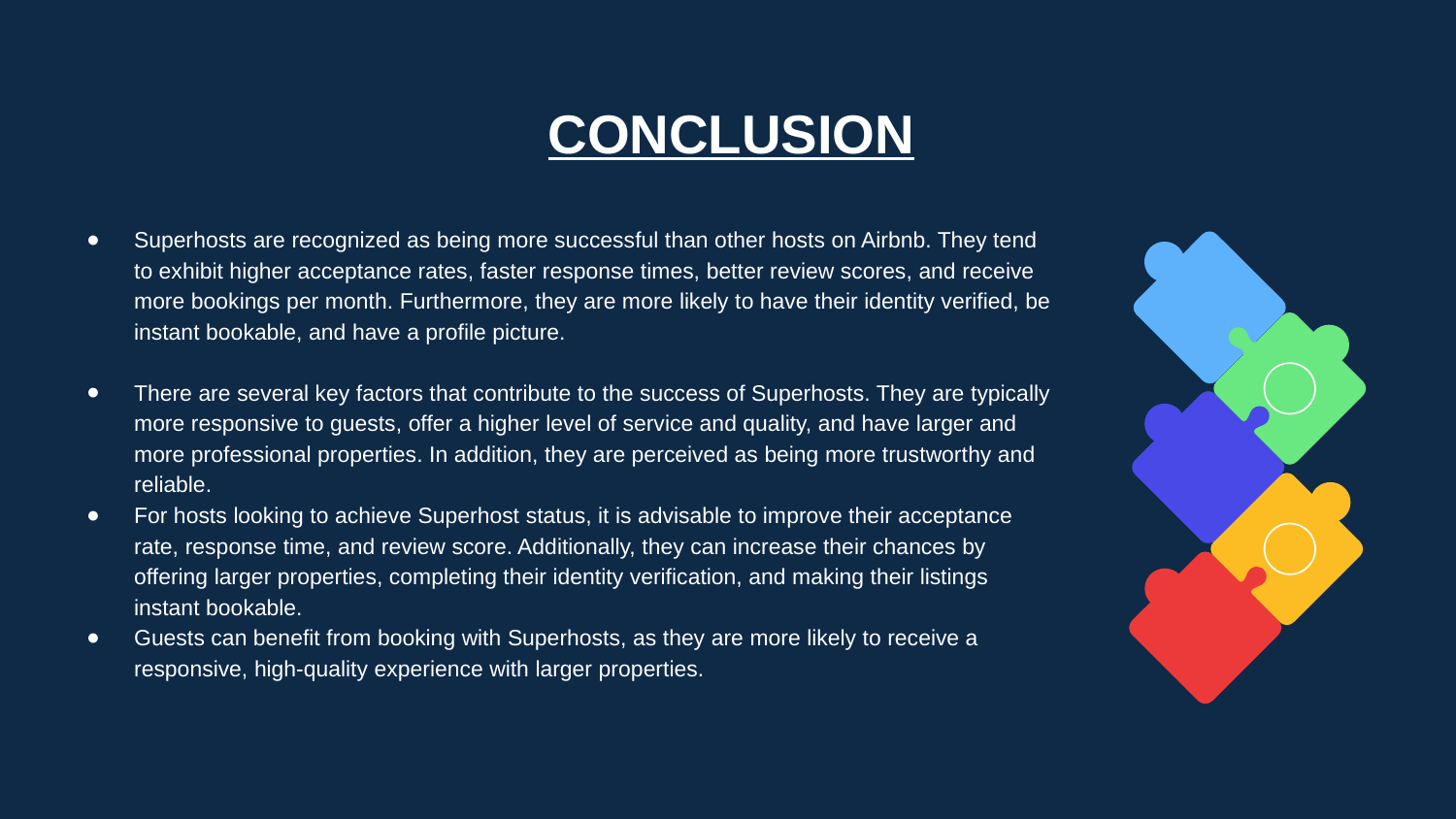

CONCLUSION

Superhosts are recognized as being more successful than other hosts on Airbnb. They tend to exhibit higher acceptance rates, faster response times, better review scores, and receive more bookings per month. Furthermore, they are more likely to have their identity verified, be instant bookable, and have a profile picture.

There are several key factors that contribute to the success of Superhosts. They are typically more responsive to guests, offer a higher level of service and quality, and have larger and more professional properties. In addition, they are perceived as being more trustworthy and reliable.
For hosts looking to achieve Superhost status, it is advisable to improve their acceptance rate, response time, and review score. Additionally, they can increase their chances by offering larger properties, completing their identity verification, and making their listings instant bookable.
Guests can benefit from booking with Superhosts, as they are more likely to receive a responsive, high-quality experience with larger properties.